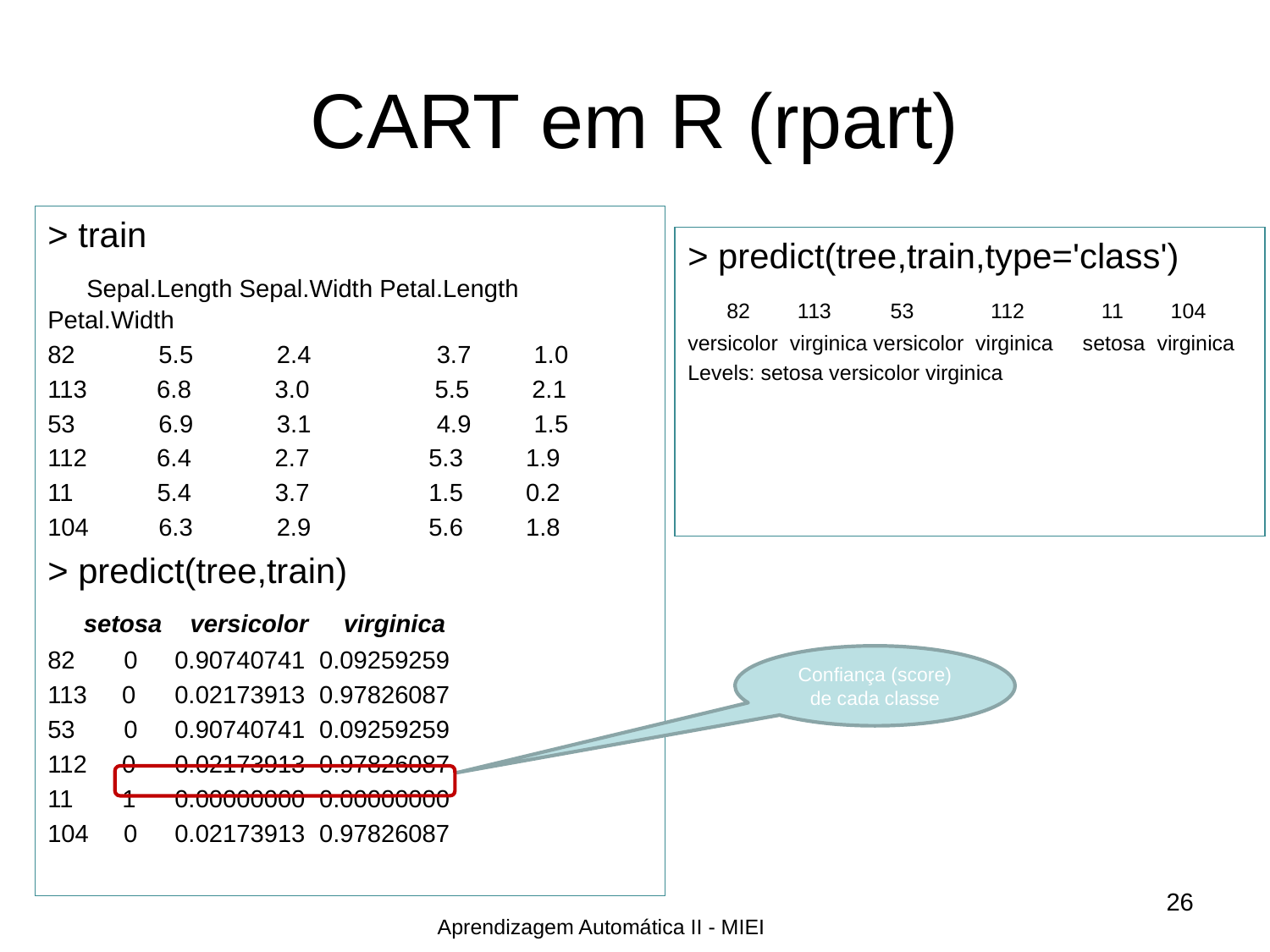

# CART em R (rpart)
> train
    Sepal.Length Sepal.Width Petal.Length Petal.Width
82            5.5            2.4                  3.7         1.0
113          6.8            3.0                  5.5         2.1
53            6.9            3.1                  4.9         1.5
112          6.4            2.7          	5.3         1.9
11            5.4            3.7          	1.5         0.2
104          6.3            2.9          	5.6         1.8
> predict(tree,train)
    setosa    versicolor     virginica
82       0 	0.90740741  0.09259259
113     0 	0.02173913  0.97826087
53       0 	0.90740741  0.09259259
112     0 	0.02173913  0.97826087
11       1 	0.00000000  0.00000000
104     0 	0.02173913  0.97826087

> predict(tree,train,type='class')
    82        113          53             112             11        104
versicolor  virginica versicolor  virginica     setosa  virginica
Levels: setosa versicolor virginica

Confiança (score) de cada classe

26